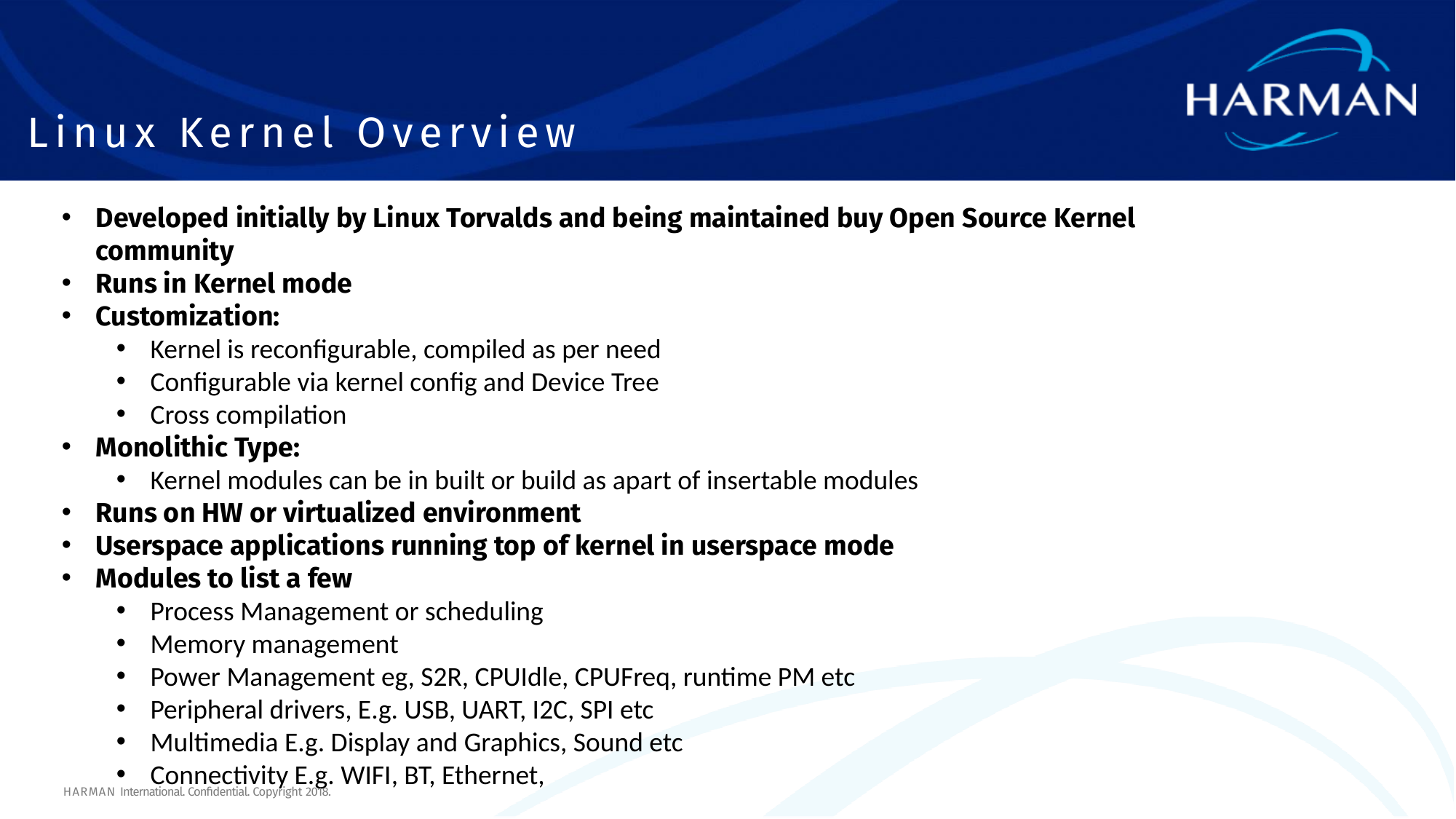

# Linux Kernel Overview
Developed initially by Linux Torvalds and being maintained buy Open Source Kernel community
Runs in Kernel mode
Customization:
Kernel is reconfigurable, compiled as per need
Configurable via kernel config and Device Tree
Cross compilation
Monolithic Type:
Kernel modules can be in built or build as apart of insertable modules
Runs on HW or virtualized environment
Userspace applications running top of kernel in userspace mode
Modules to list a few
Process Management or scheduling
Memory management
Power Management eg, S2R, CPUIdle, CPUFreq, runtime PM etc
Peripheral drivers, E.g. USB, UART, I2C, SPI etc
Multimedia E.g. Display and Graphics, Sound etc
Connectivity E.g. WIFI, BT, Ethernet,

HARMAN International. Confidential. Copyright 2018.